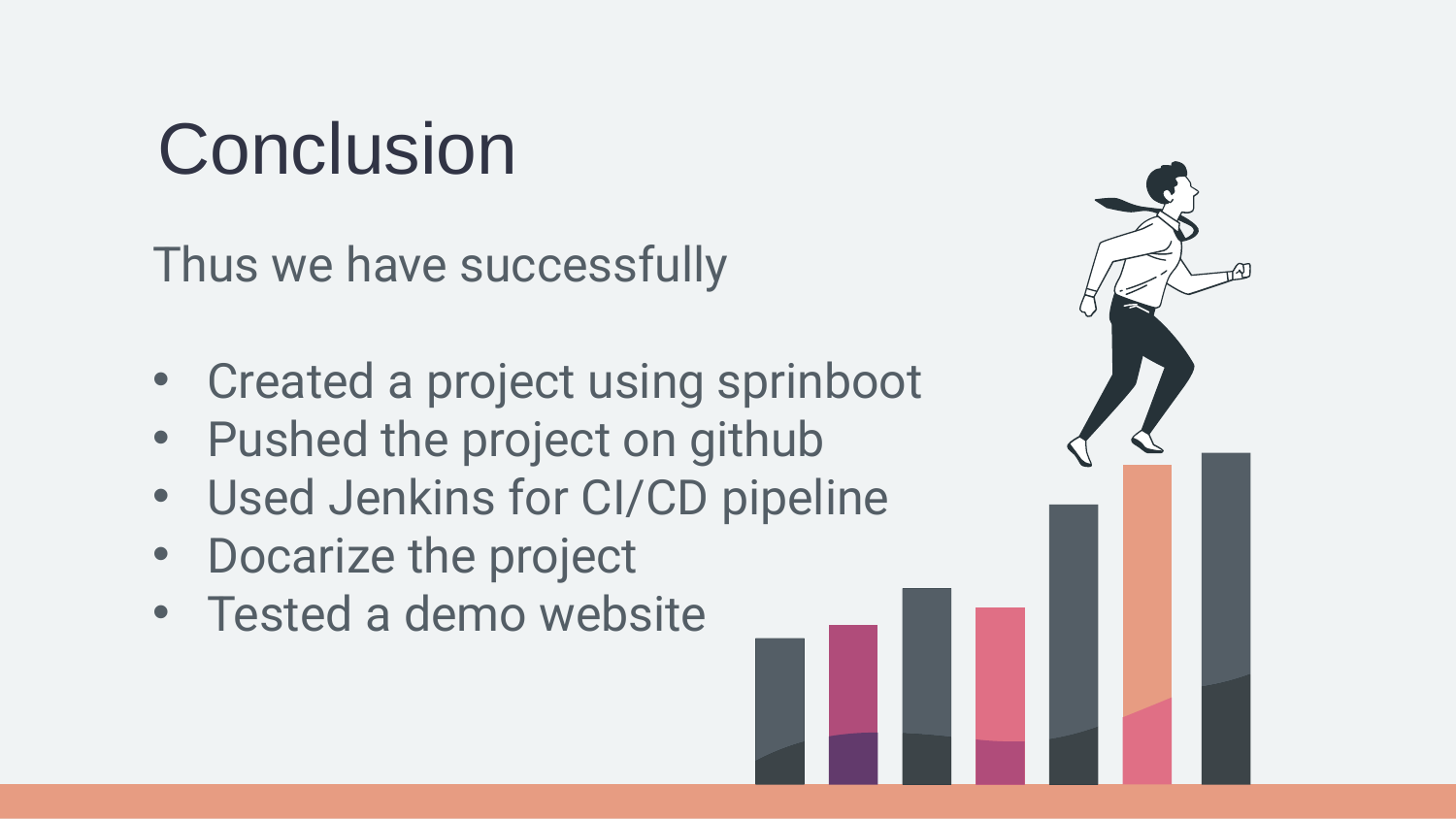

# Conclusion

Thus we have successfully

Created a project using sprinboot
Pushed the project on github
Used Jenkins for CI/CD pipeline
Docarize the project
Tested a demo website